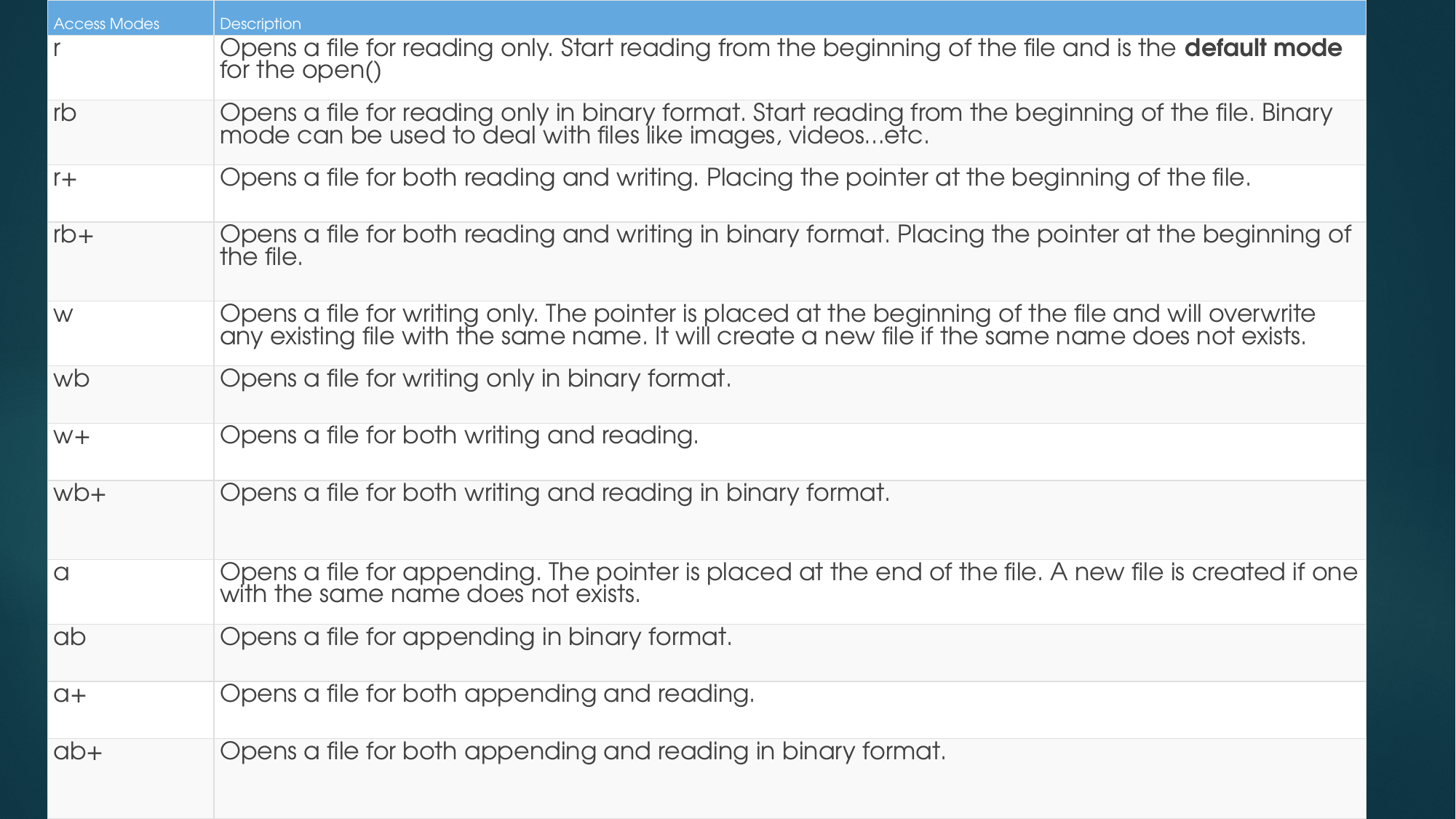

| Access Modes | Description |
| --- | --- |
| r | Opens a file for reading only. Start reading from the beginning of the file and is the default mode for the open() |
| rb | Opens a file for reading only in binary format. Start reading from the beginning of the file. Binary mode can be used to deal with files like images, videos…etc. |
| r+ | Opens a file for both reading and writing. Placing the pointer at the beginning of the file. |
| rb+ | Opens a file for both reading and writing in binary format. Placing the pointer at the beginning of the file. |
| w | Opens a file for writing only. The pointer is placed at the beginning of the file and will overwrite any existing file with the same name. It will create a new file if the same name does not exists. |
| wb | Opens a file for writing only in binary format. |
| w+ | Opens a file for both writing and reading. |
| wb+ | Opens a file for both writing and reading in binary format. |
| a | Opens a file for appending. The pointer is placed at the end of the file. A new file is created if one with the same name does not exists. |
| ab | Opens a file for appending in binary format. |
| a+ | Opens a file for both appending and reading. |
| ab+ | Opens a file for both appending and reading in binary format. |